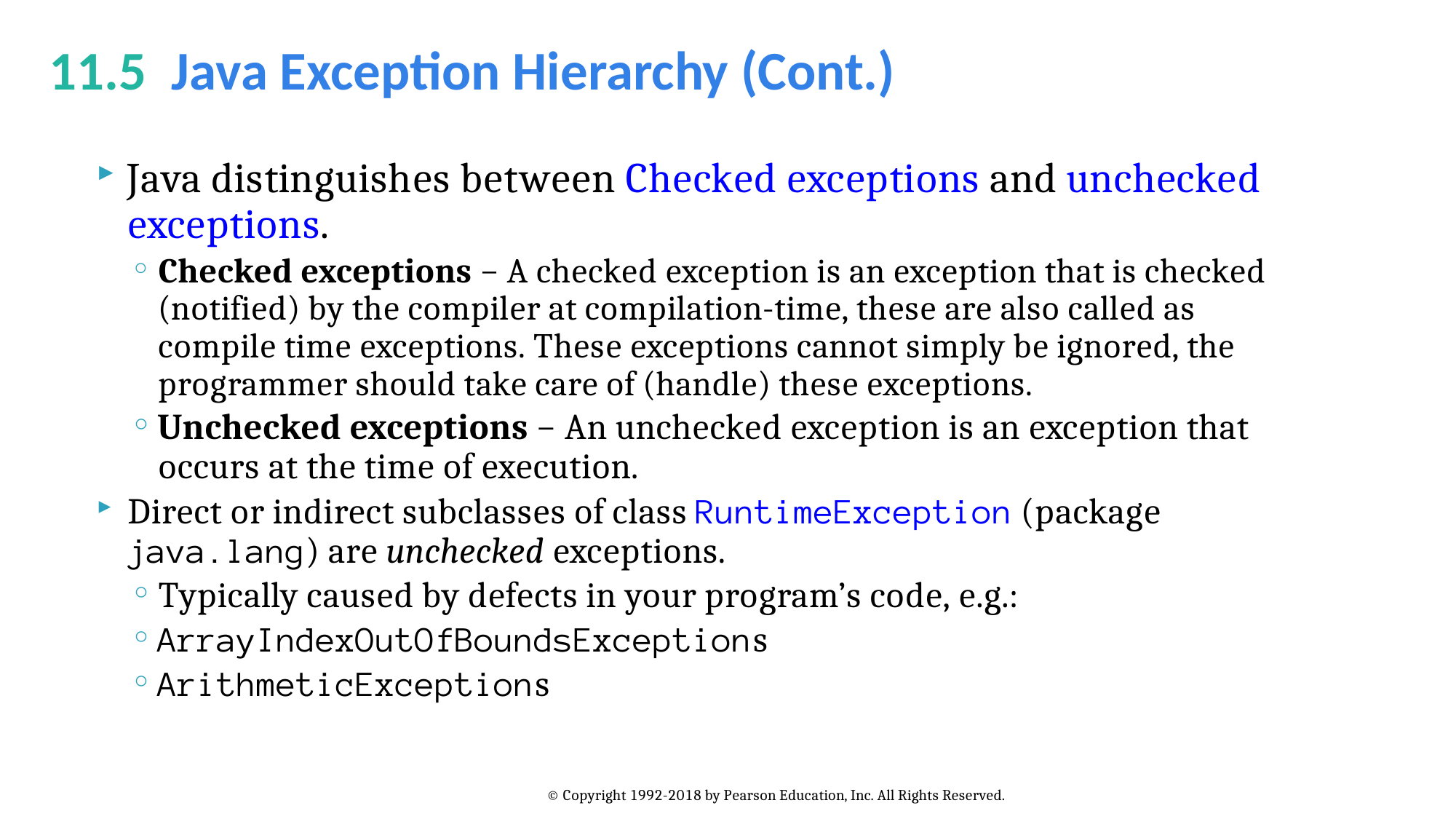

# 11.5  Java Exception Hierarchy (Cont.)
Java distinguishes between Checked exceptions and unchecked exceptions.
Checked exceptions − A checked exception is an exception that is checked (notified) by the compiler at compilation-time, these are also called as compile time exceptions. These exceptions cannot simply be ignored, the programmer should take care of (handle) these exceptions.
Unchecked exceptions − An unchecked exception is an exception that occurs at the time of execution.
Direct or indirect subclasses of class RuntimeException (package java.lang) are unchecked exceptions.
Typically caused by defects in your program’s code, e.g.:
ArrayIndexOutOfBoundsExceptions
ArithmeticExceptions
© Copyright 1992-2018 by Pearson Education, Inc. All Rights Reserved.